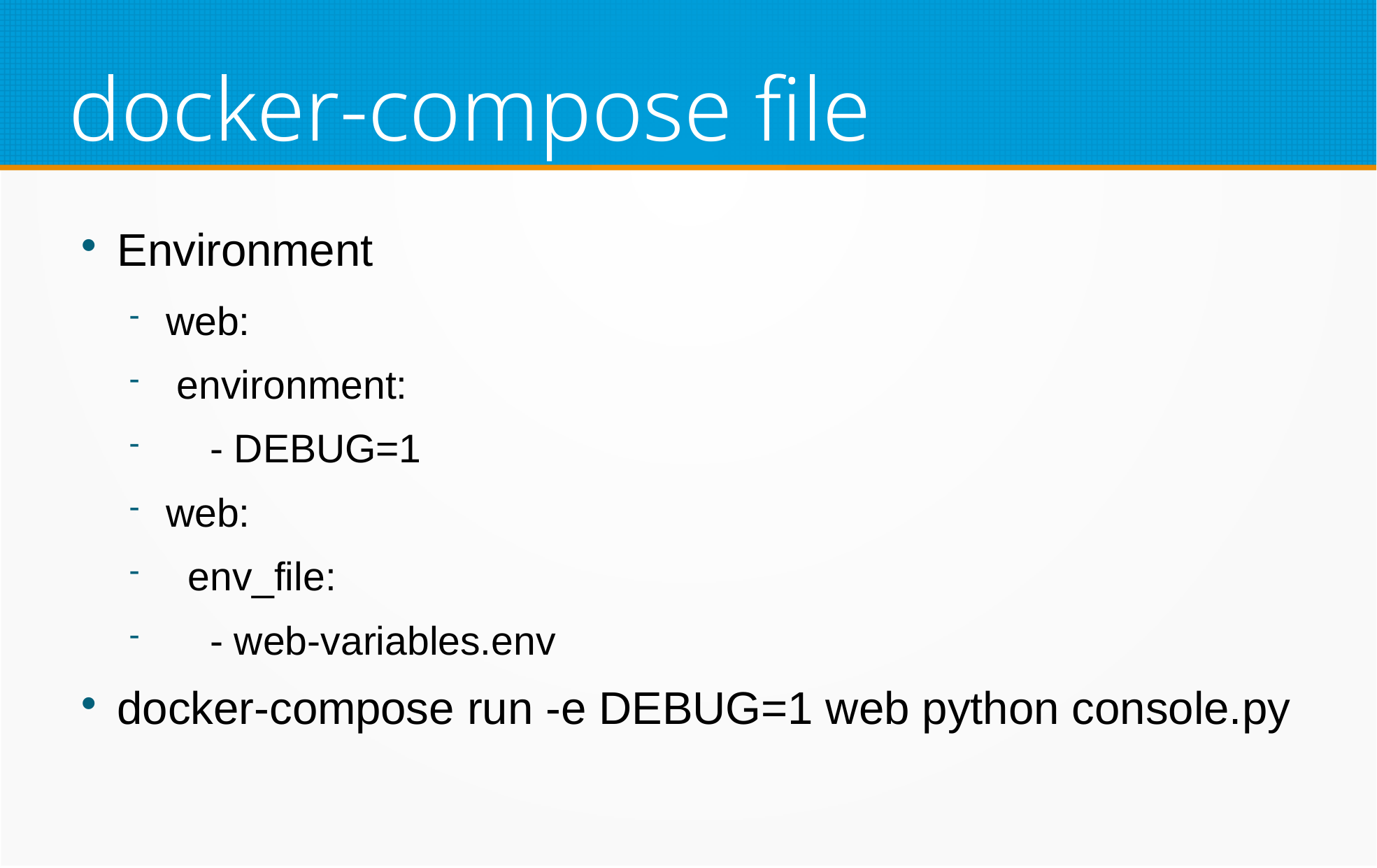

docker-compose file
Environment
web:
 environment:
    - DEBUG=1
web:
  env_file:
    - web-variables.env
docker-compose run -e DEBUG=1 web python console.py